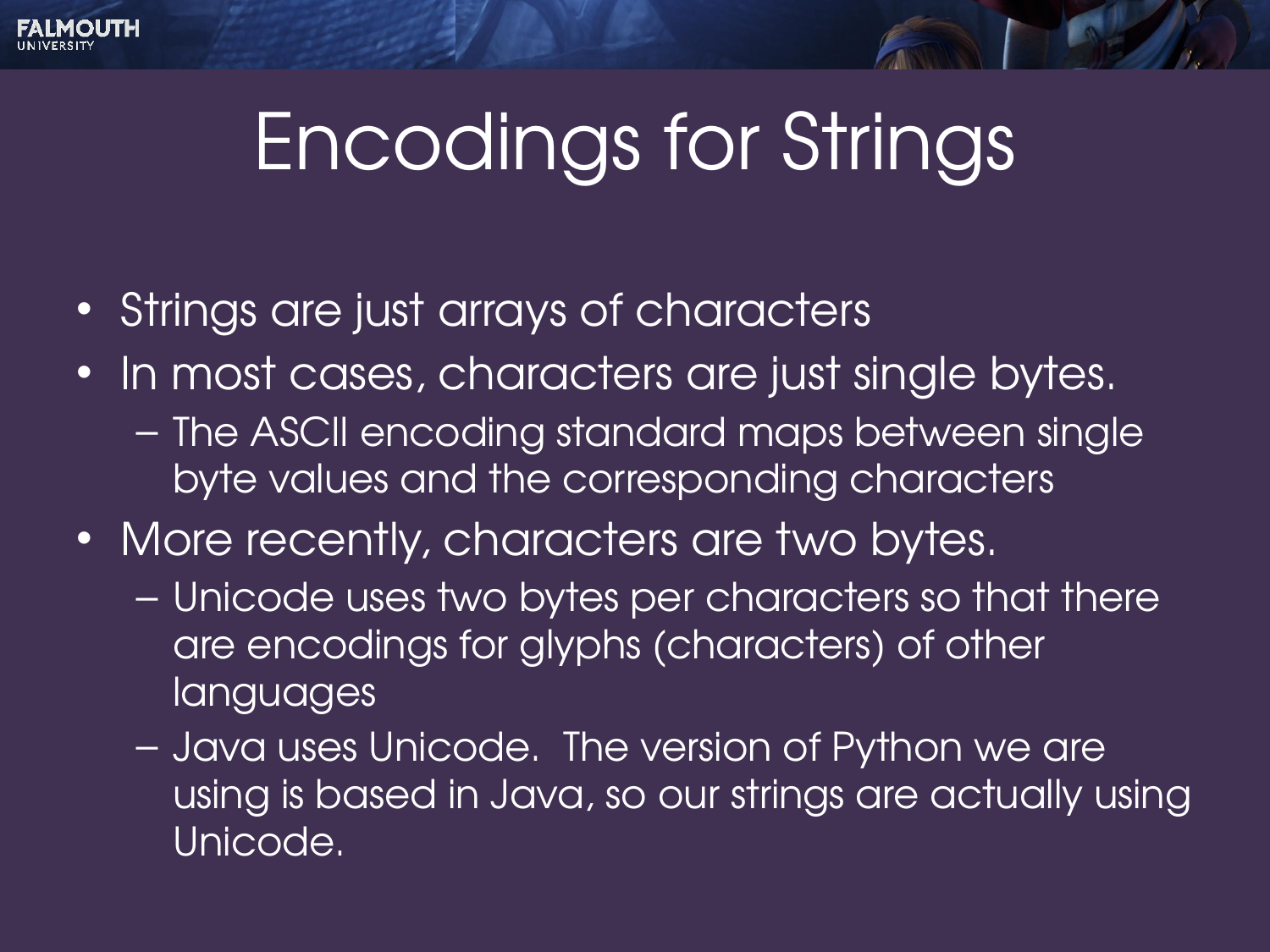

# Encodings for Strings
Strings are just arrays of characters
In most cases, characters are just single bytes.
The ASCII encoding standard maps between single byte values and the corresponding characters
More recently, characters are two bytes.
Unicode uses two bytes per characters so that there are encodings for glyphs (characters) of other languages
Java uses Unicode.  The version of Python we are using is based in Java, so our strings are actually using Unicode.